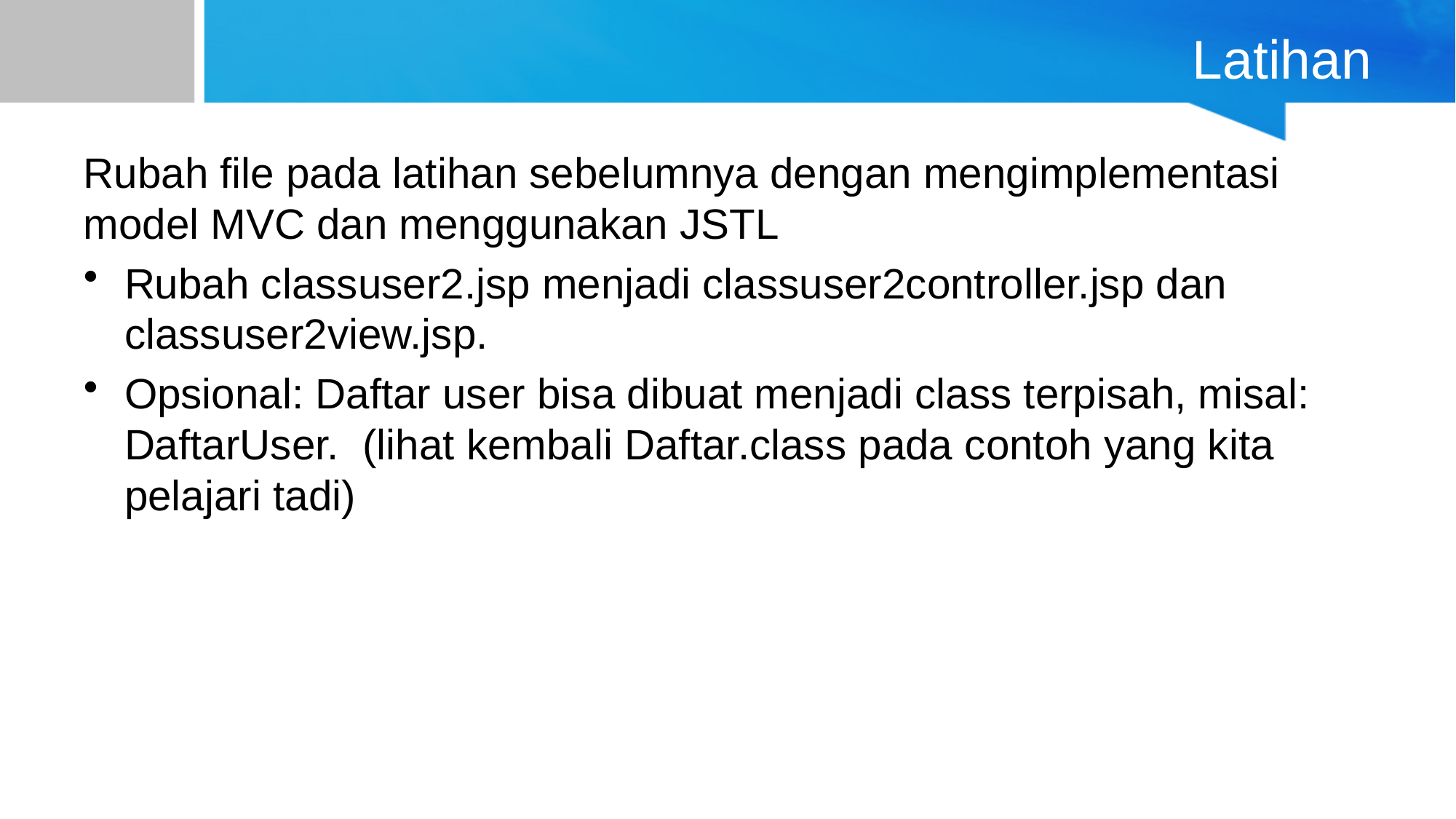

# Latihan
Rubah file pada latihan sebelumnya dengan mengimplementasi model MVC dan menggunakan JSTL
Rubah classuser2.jsp menjadi classuser2controller.jsp dan classuser2view.jsp.
Opsional: Daftar user bisa dibuat menjadi class terpisah, misal: DaftarUser.  (lihat kembali Daftar.class pada contoh yang kita pelajari tadi)